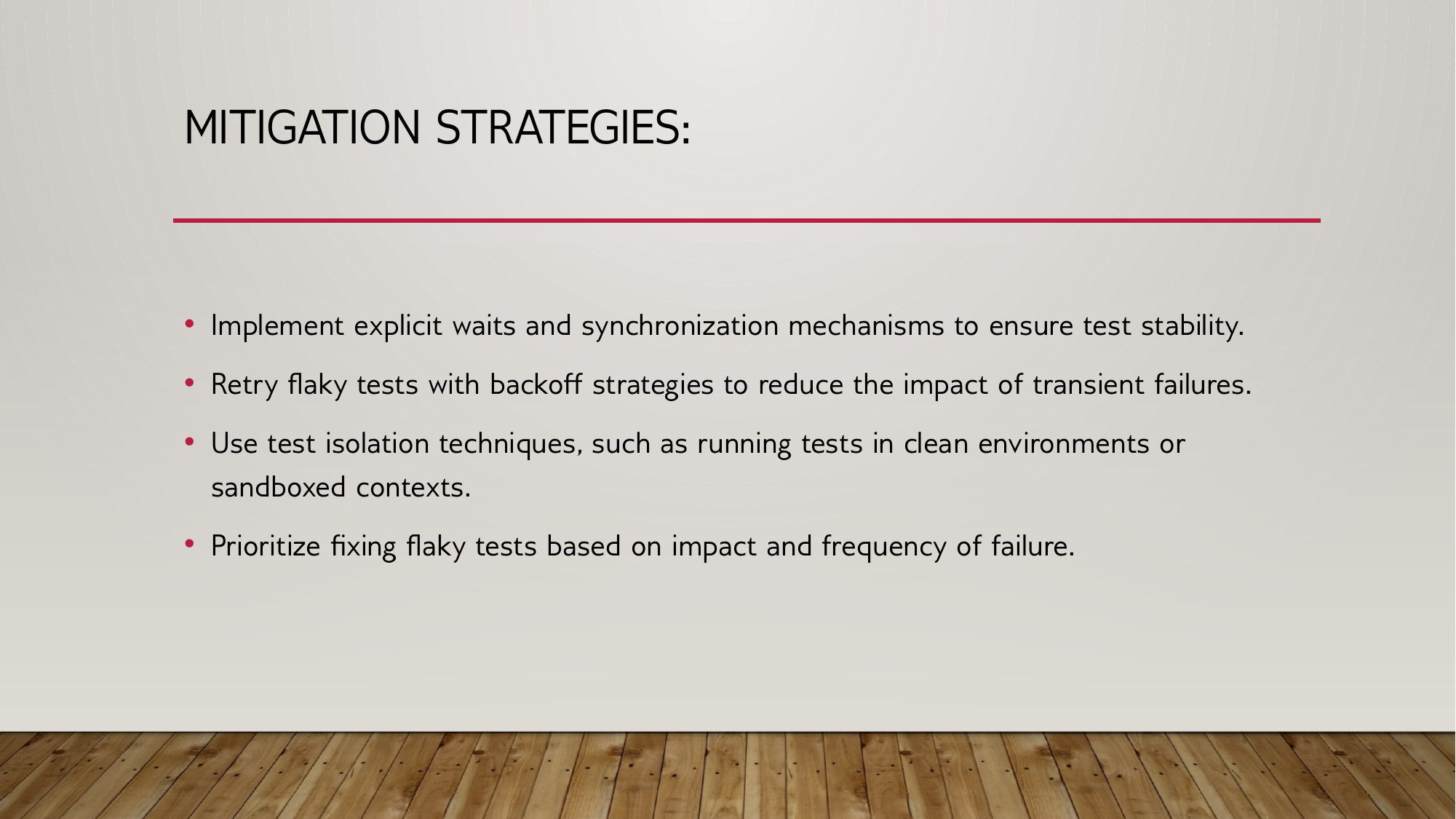

# Mitigation Strategies:

Implement explicit waits and synchronization mechanisms to ensure test stability.
Retry flaky tests with backoff strategies to reduce the impact of transient failures.
Use test isolation techniques, such as running tests in clean environments or sandboxed contexts.
Prioritize fixing flaky tests based on impact and frequency of failure.